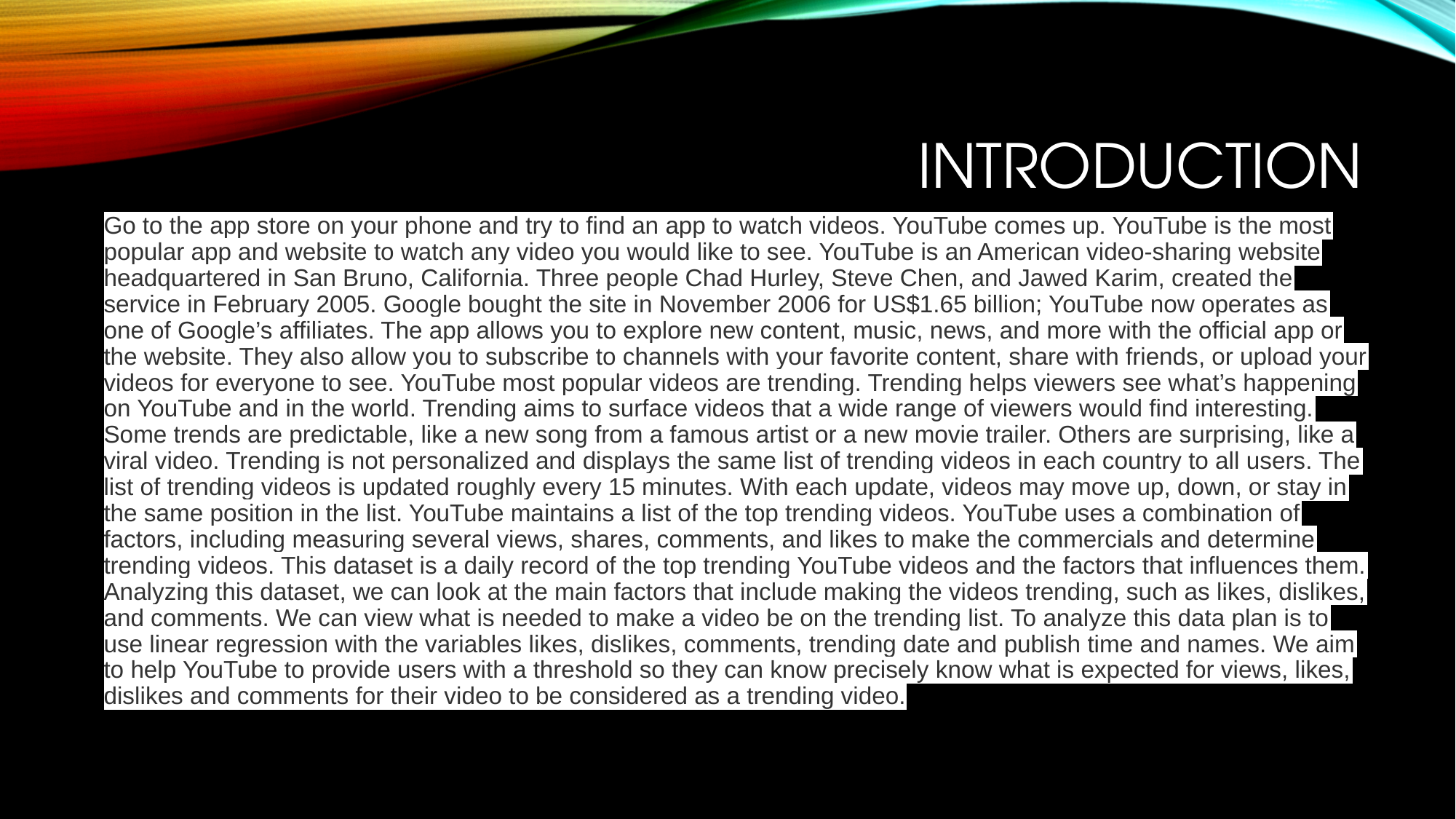

# INTRODUCTION
Go to the app store on your phone and try to find an app to watch videos. YouTube comes up. YouTube is the most popular app and website to watch any video you would like to see. YouTube is an American video-sharing website headquartered in San Bruno, California. Three people Chad Hurley, Steve Chen, and Jawed Karim, created the service in February 2005. Google bought the site in November 2006 for US$1.65 billion; YouTube now operates as one of Google’s affiliates. The app allows you to explore new content, music, news, and more with the official app or the website. They also allow you to subscribe to channels with your favorite content, share with friends, or upload your videos for everyone to see. YouTube most popular videos are trending. Trending helps viewers see what’s happening on YouTube and in the world. Trending aims to surface videos that a wide range of viewers would find interesting. Some trends are predictable, like a new song from a famous artist or a new movie trailer. Others are surprising, like a viral video. Trending is not personalized and displays the same list of trending videos in each country to all users. The list of trending videos is updated roughly every 15 minutes. With each update, videos may move up, down, or stay in the same position in the list. YouTube maintains a list of the top trending videos. YouTube uses a combination of factors, including measuring several views, shares, comments, and likes to make the commercials and determine trending videos. This dataset is a daily record of the top trending YouTube videos and the factors that influences them. Analyzing this dataset, we can look at the main factors that include making the videos trending, such as likes, dislikes, and comments. We can view what is needed to make a video be on the trending list. To analyze this data plan is to use linear regression with the variables likes, dislikes, comments, trending date and publish time and names. We aim to help YouTube to provide users with a threshold so they can know precisely know what is expected for views, likes, dislikes and comments for their video to be considered as a trending video.